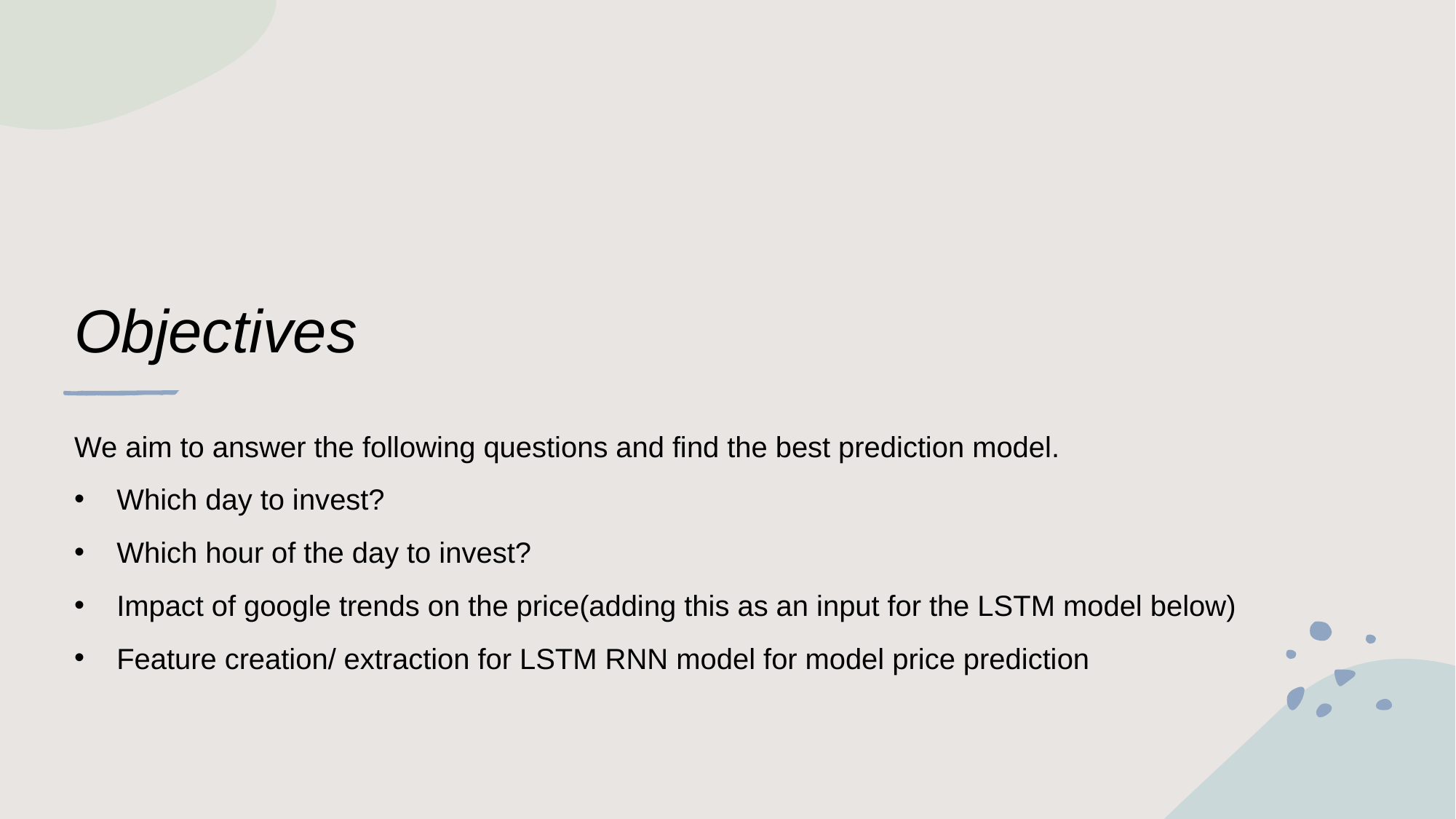

# Objectives
We aim to answer the following questions and find the best prediction model.
Which day to invest?
Which hour of the day to invest?
Impact of google trends on the price(adding this as an input for the LSTM model below)
Feature creation/ extraction for LSTM RNN model for model price prediction